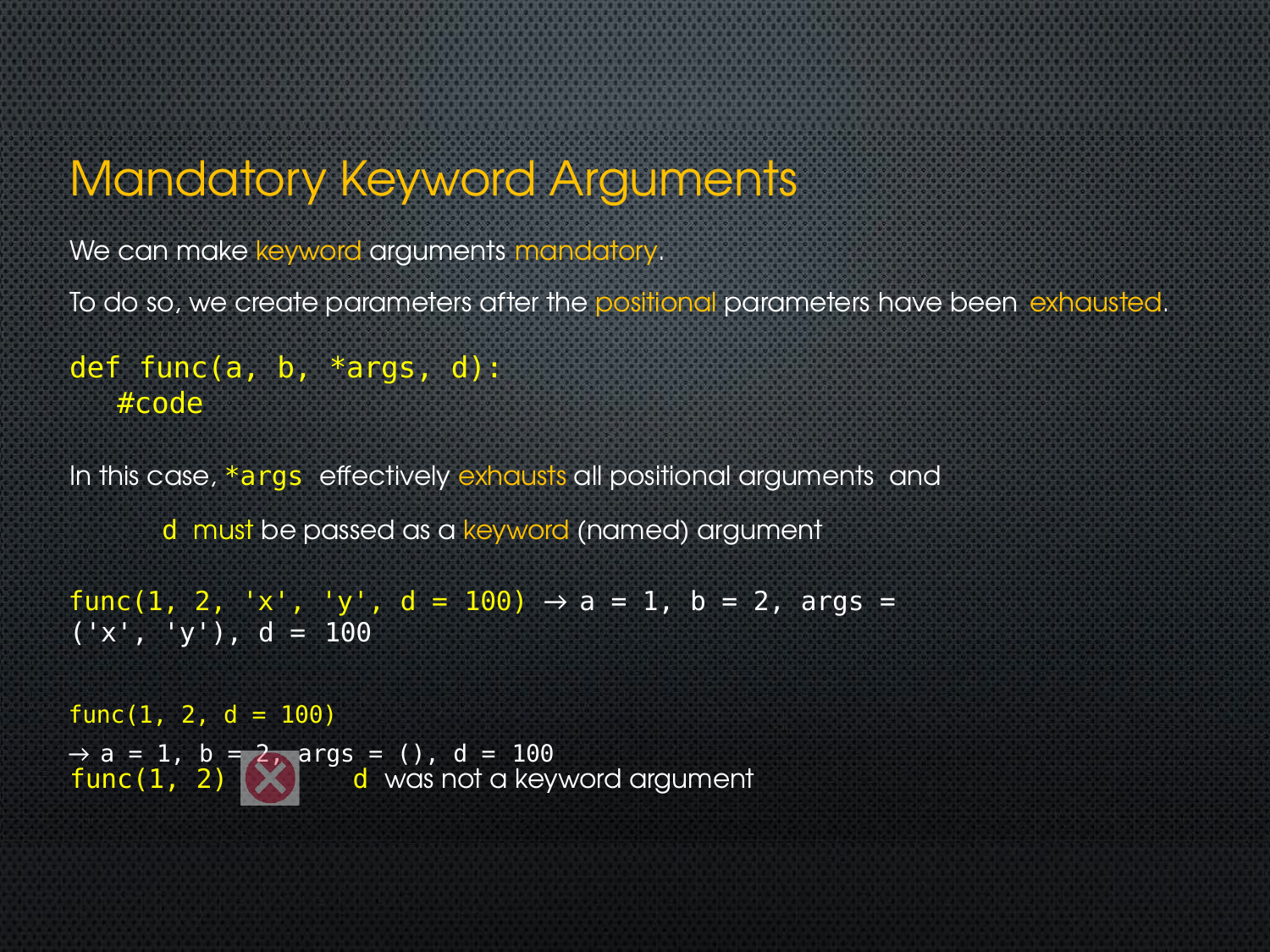

Mandatory Keyword Arguments

We can make keyword arguments mandatory.
To do so, we create parameters after the positional parameters have been exhausted.

def func(a, b, *args, d):
#code
In this case, *args effectively exhausts all positional arguments  and d must be passed as a keyword (named) argument

func(1, 2, 'x', 'y', d = 100) →  a = 1, b = 2, args = ('x', 'y'), d = 100

func(1, 2, d = 100)
→  a = 1, b = 2, args = (), d = 100

func(1, 2)
d was not a keyword argument